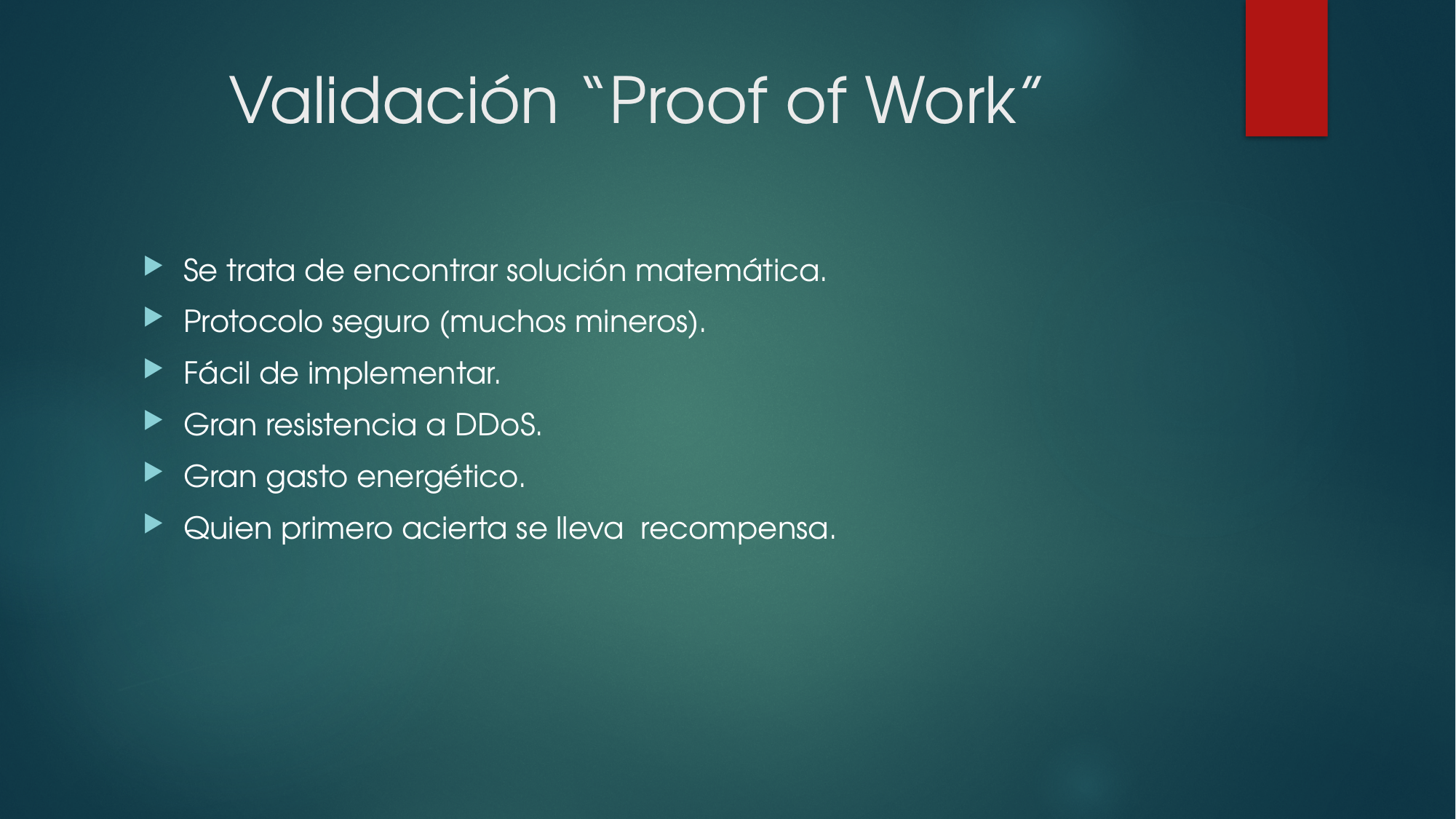

# Validación “Proof of Work”
Se trata de encontrar solución matemática.
Protocolo seguro (muchos mineros).
Fácil de implementar.
Gran resistencia a DDoS.
Gran gasto energético.
Quien primero acierta se lleva  recompensa.